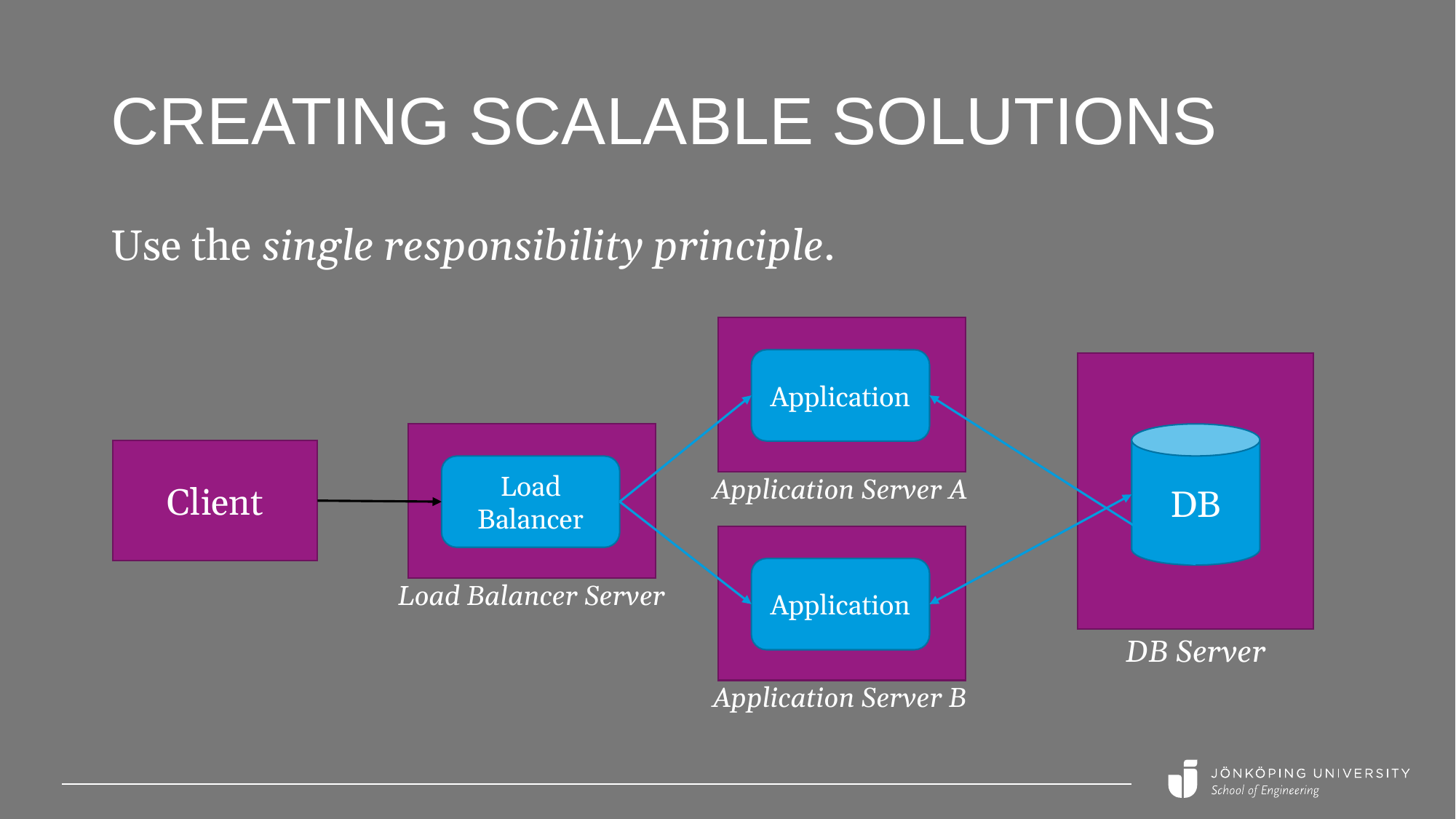

# Creating scalable solutions
Use the single responsibility principle.

Application

DB
Client
Load Balancer
Application Server A

Application
Load Balancer Server
DB Server
Application Server B